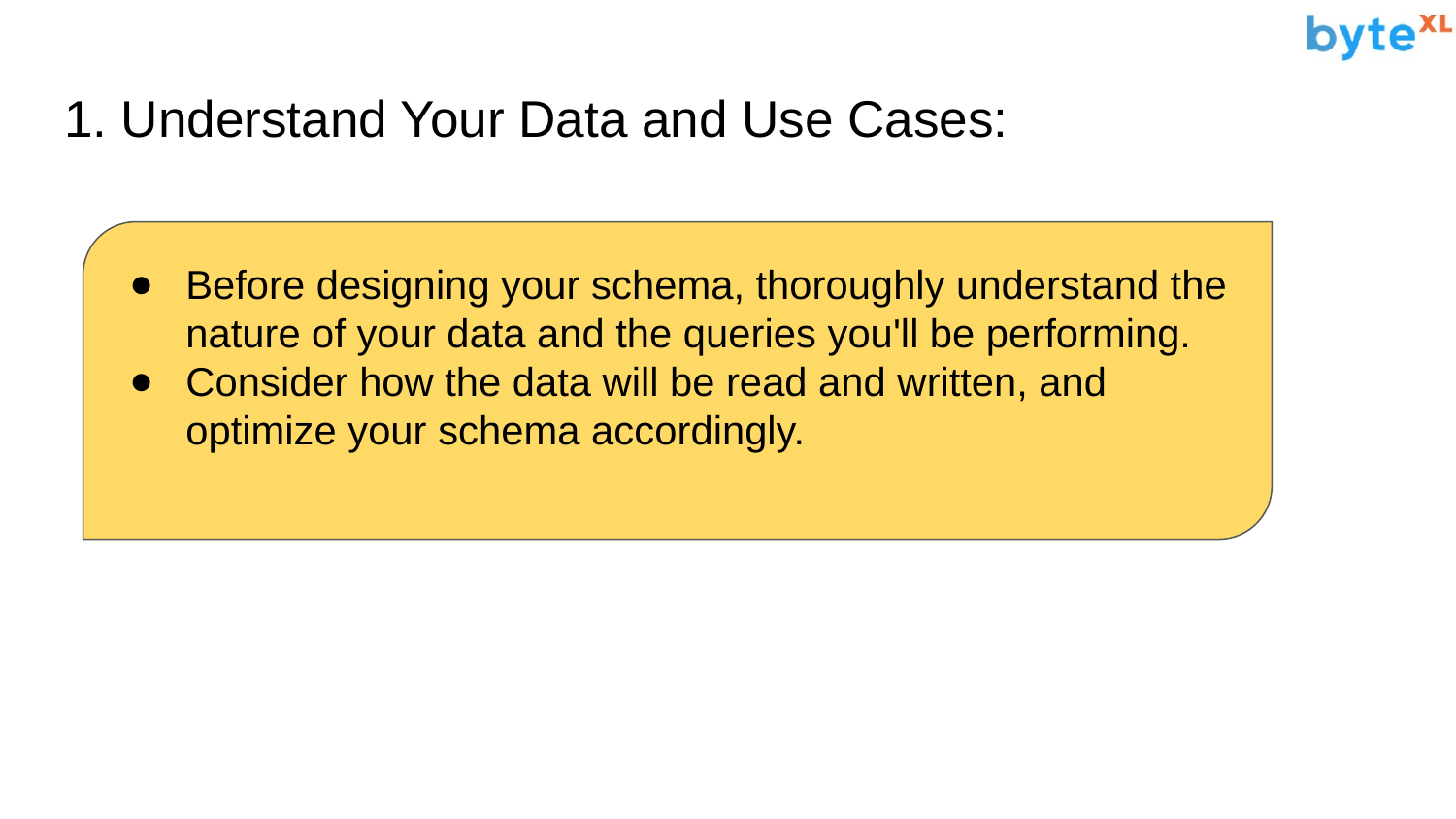

# 1. Understand Your Data and Use Cases:
Before designing your schema, thoroughly understand the nature of your data and the queries you'll be performing.
Consider how the data will be read and written, and optimize your schema accordingly.